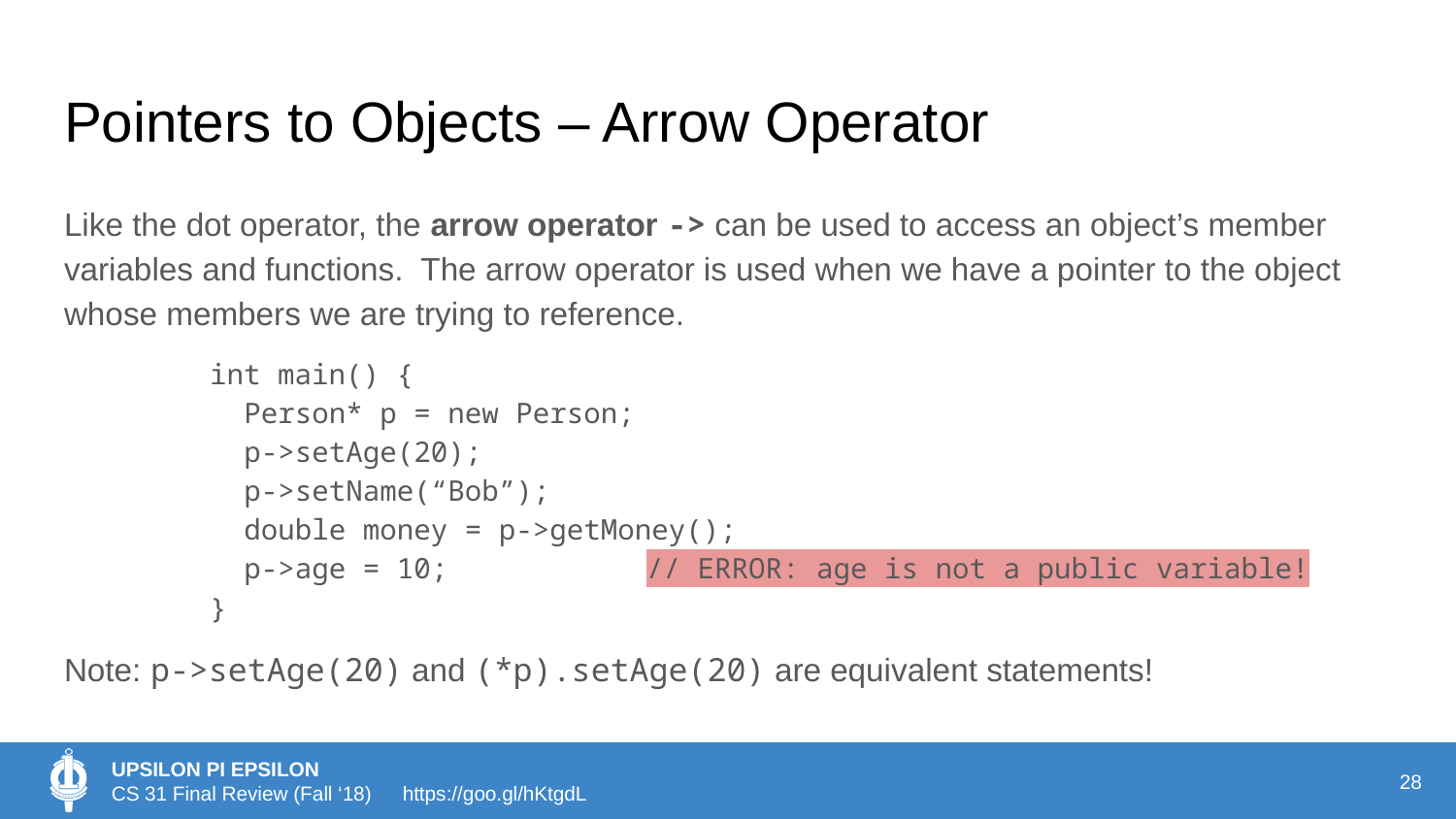

# Pointers to Objects – Arrow Operator
Like the dot operator, the arrow operator -> can be used to access an object’s member variables and functions.  The arrow operator is used when we have a pointer to the object whose members we are trying to reference.

	int main() {
	  Person* p = new Person;
	  p->setAge(20);
	  p->setName(“Bob”);
	  double money = p->getMoney();
	  p->age = 10;		// ERROR: age is not a public variable!
	}

Note: p->setAge(20) and (*p).setAge(20) are equivalent statements!

28